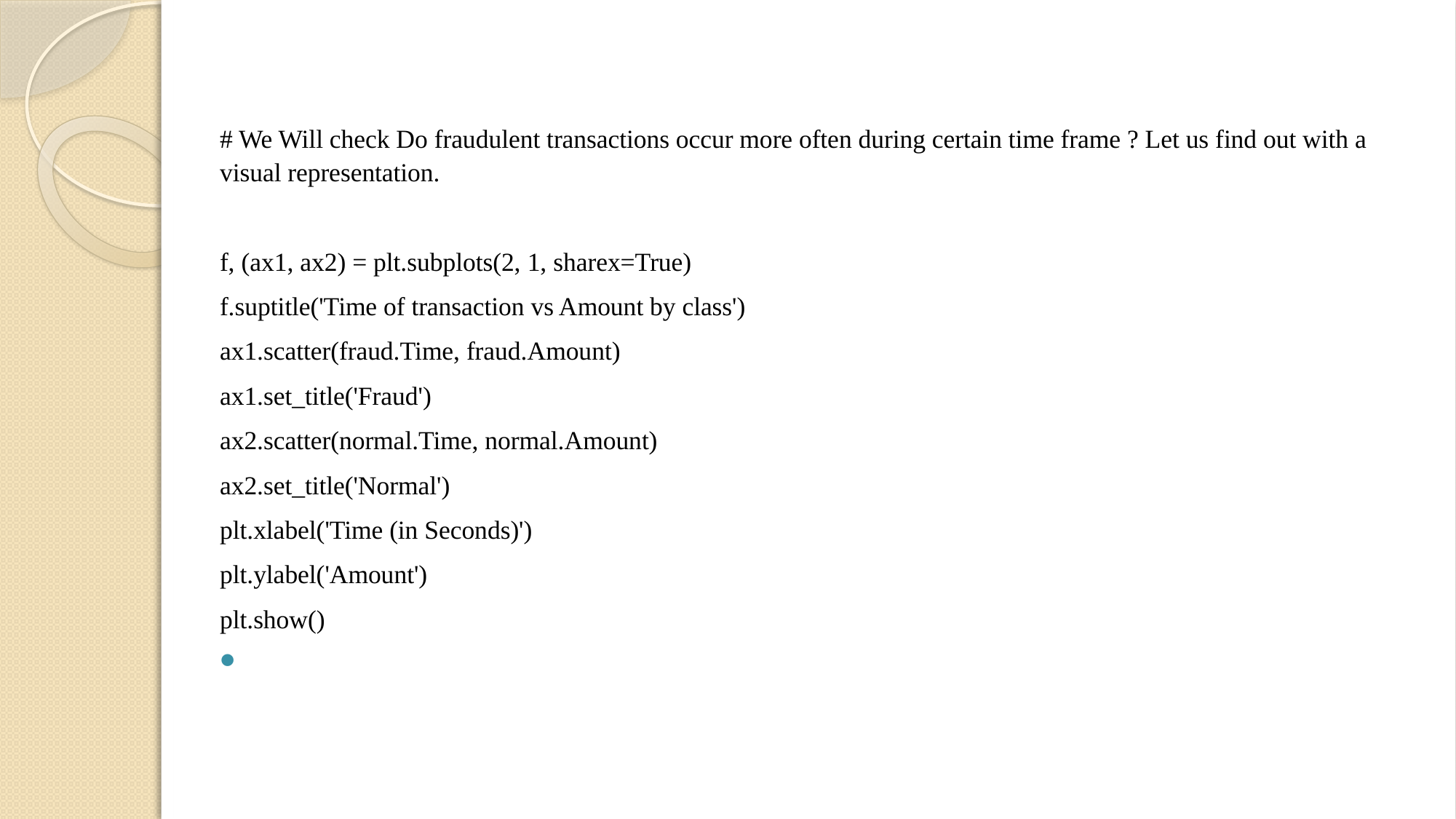

# We Will check Do fraudulent transactions occur more often during certain time frame ? Let us find out with a visual representation.

f, (ax1, ax2) = plt.subplots(2, 1, sharex=True)
f.suptitle('Time of transaction vs Amount by class')
ax1.scatter(fraud.Time, fraud.Amount)
ax1.set_title('Fraud')
ax2.scatter(normal.Time, normal.Amount)
ax2.set_title('Normal')
plt.xlabel('Time (in Seconds)')
plt.ylabel('Amount')
plt.show()